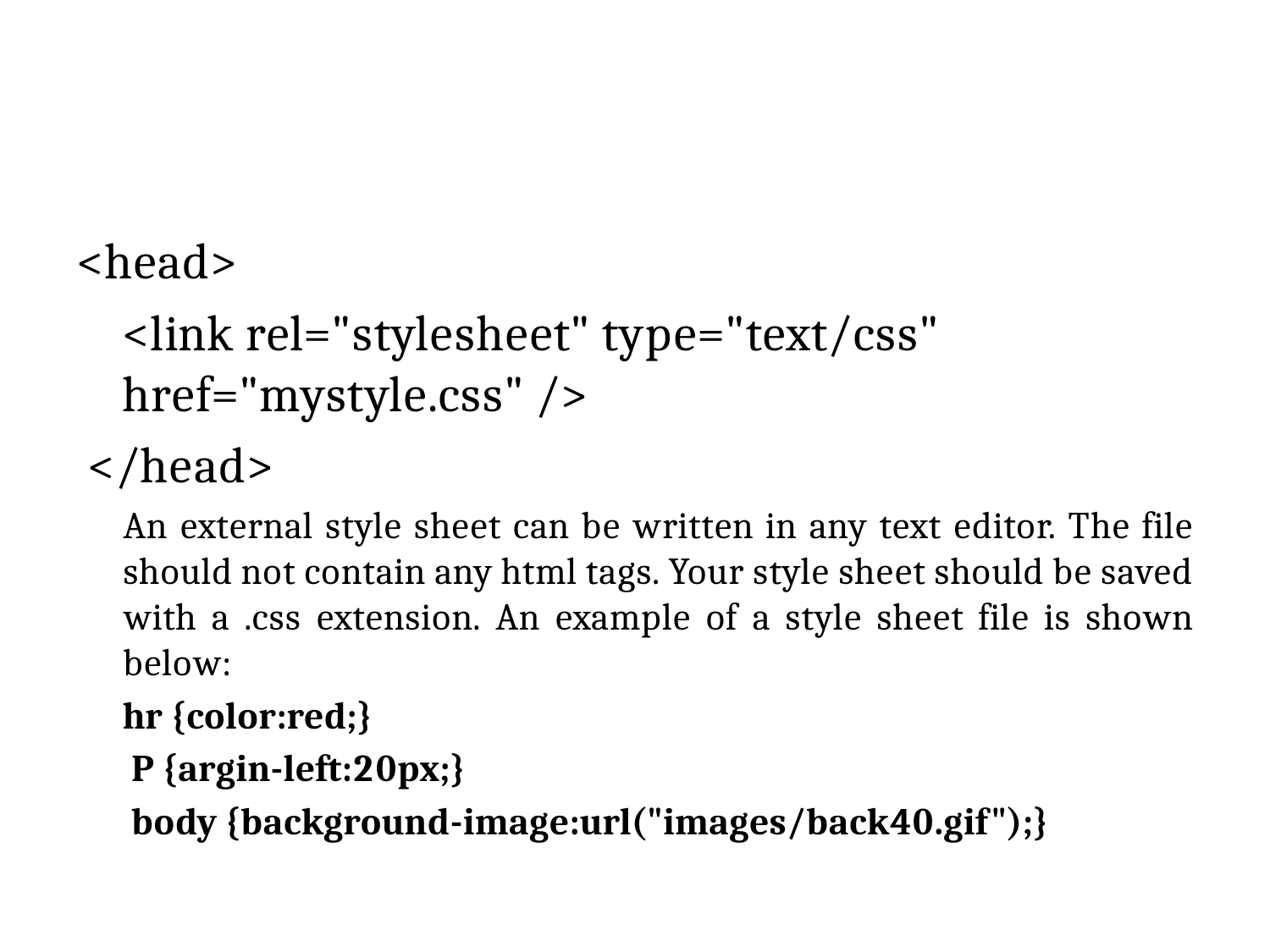

#
<head>
	<link rel="stylesheet" type="text/css" href="mystyle.css" />
 </head>
	An external style sheet can be written in any text editor. The file should not contain any html tags. Your style sheet should be saved with a .css extension. An example of a style sheet file is shown below:
	hr {color:red;}
	 P {argin-left:20px;}
	 body {background-image:url("images/back40.gif");}